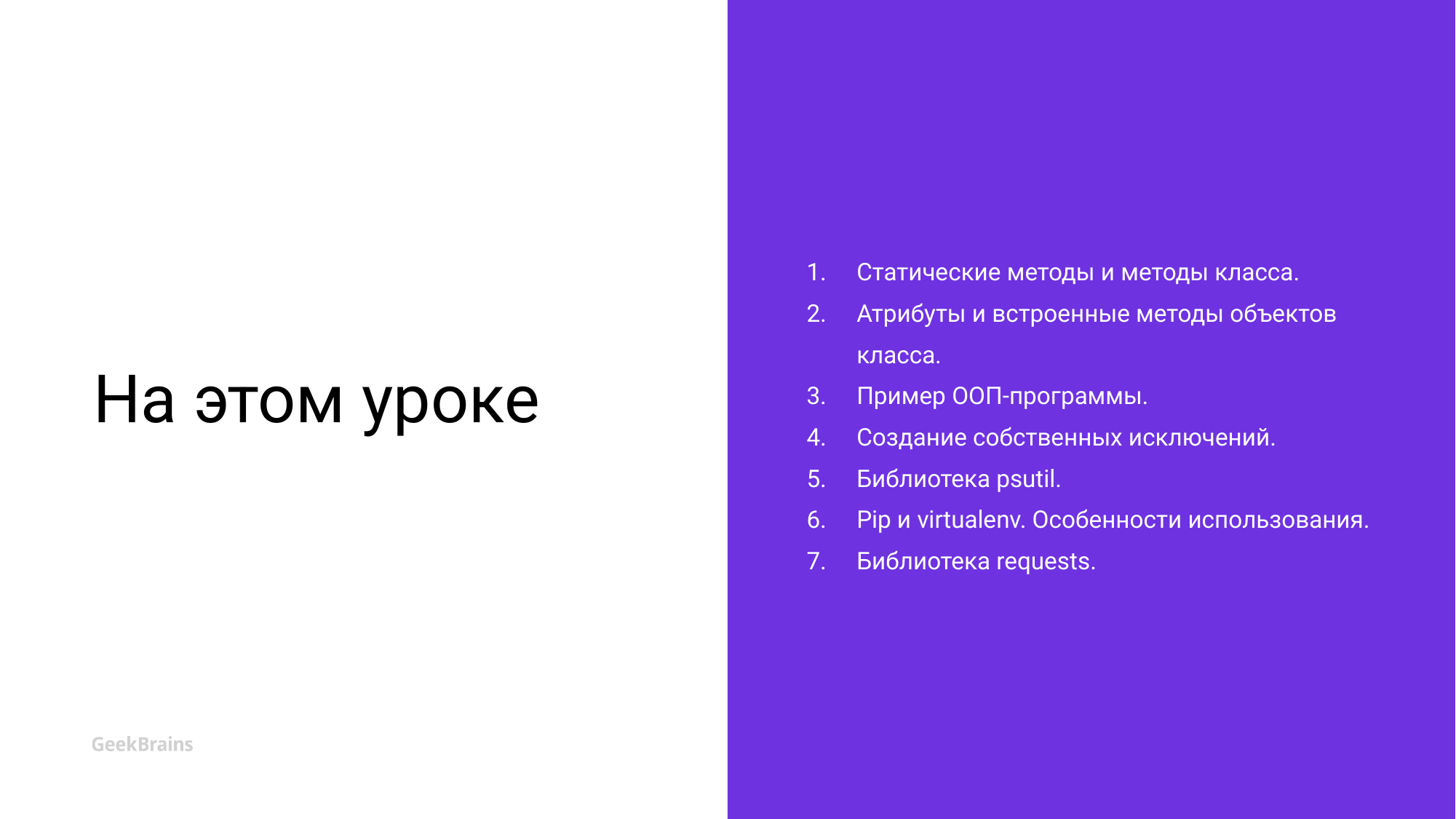

# На этом уроке
Статические методы и методы класса.
Атрибуты и встроенные методы объектов класса.
Пример ООП-программы.
Создание собственных исключений.
Библиотека psutil.
Pip и virtualenv. Особенности использования.
Библиотека requests.